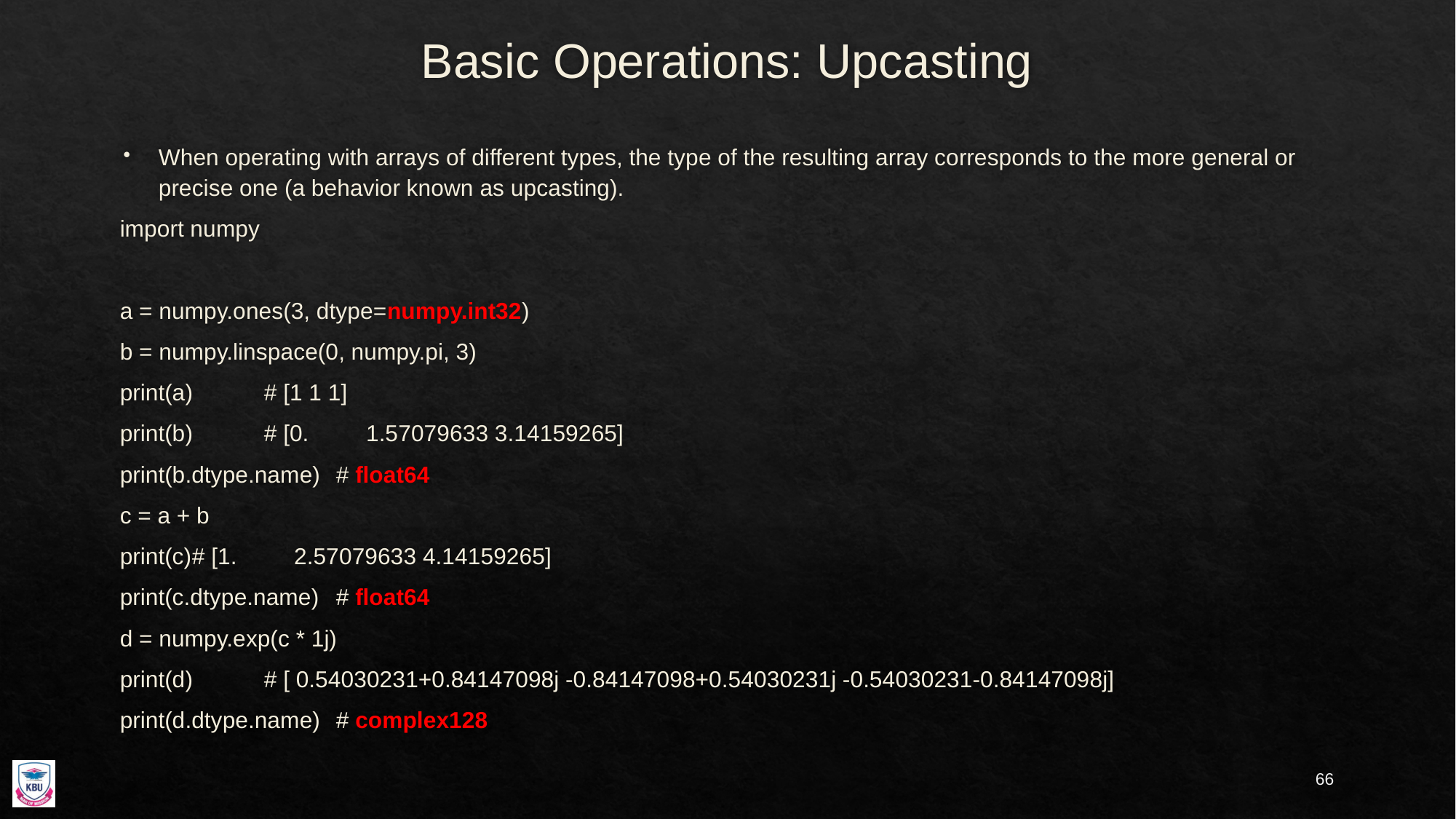

# Basic Operations: Upcasting
When operating with arrays of different types, the type of the resulting array corresponds to the more general or precise one (a behavior known as upcasting).
import numpy

a = numpy.ones(3, dtype=numpy.int32)
b = numpy.linspace(0, numpy.pi, 3)
print(a)			# [1 1 1]
print(b)			# [0.         1.57079633 3.14159265]
print(b.dtype.name)	# float64
c = a + b
print(c)			# [1.         2.57079633 4.14159265]
print(c.dtype.name)	# float64
d = numpy.exp(c * 1j)
print(d)			# [ 0.54030231+0.84147098j -0.84147098+0.54030231j -0.54030231-0.84147098j]
print(d.dtype.name)	# complex128
66